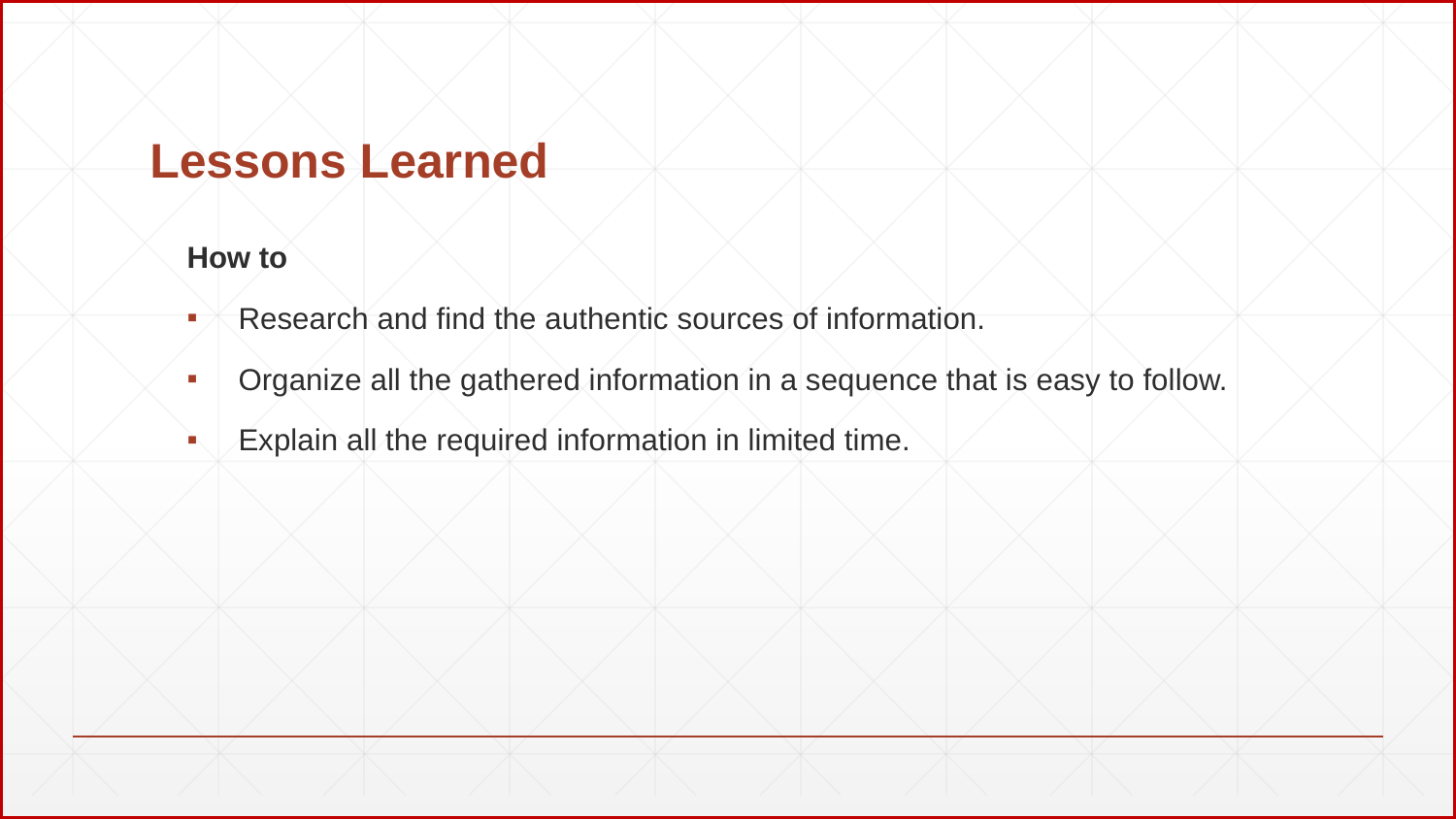

# Lessons Learned
How to
Research and find the authentic sources of information.
Organize all the gathered information in a sequence that is easy to follow.
Explain all the required information in limited time.